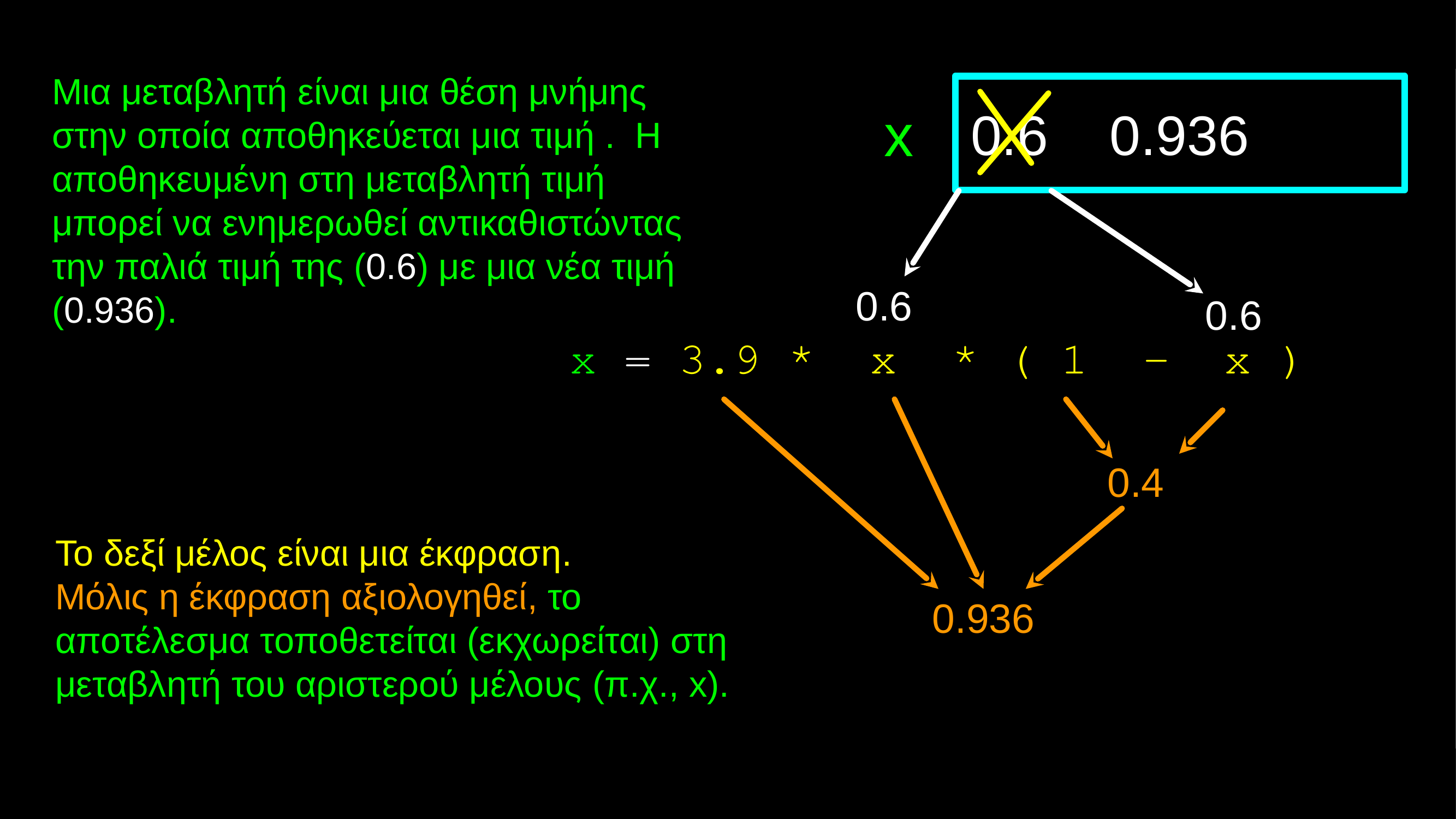

Μια μεταβλητή είναι μια θέση μνήμης στην οποία αποθηκεύεται μια τιμή .  Η αποθηκευμένη στη μεταβλητή τιμή μπορεί να ενημερωθεί αντικαθιστώντας την παλιά τιμή της (0.6) με μια νέα τιμή (0.936).
 0.6    0.936
x
0.6
0.6
x = 3.9 *  x  * ( 1  -  x )
0.4
Το δεξί μέλος είναι μια έκφραση.
Μόλις η έκφραση αξιολογηθεί, το αποτέλεσμα τοποθετείται (εκχωρείται) στη  μεταβλητή του αριστερού μέλους (π.χ., x).
0.936